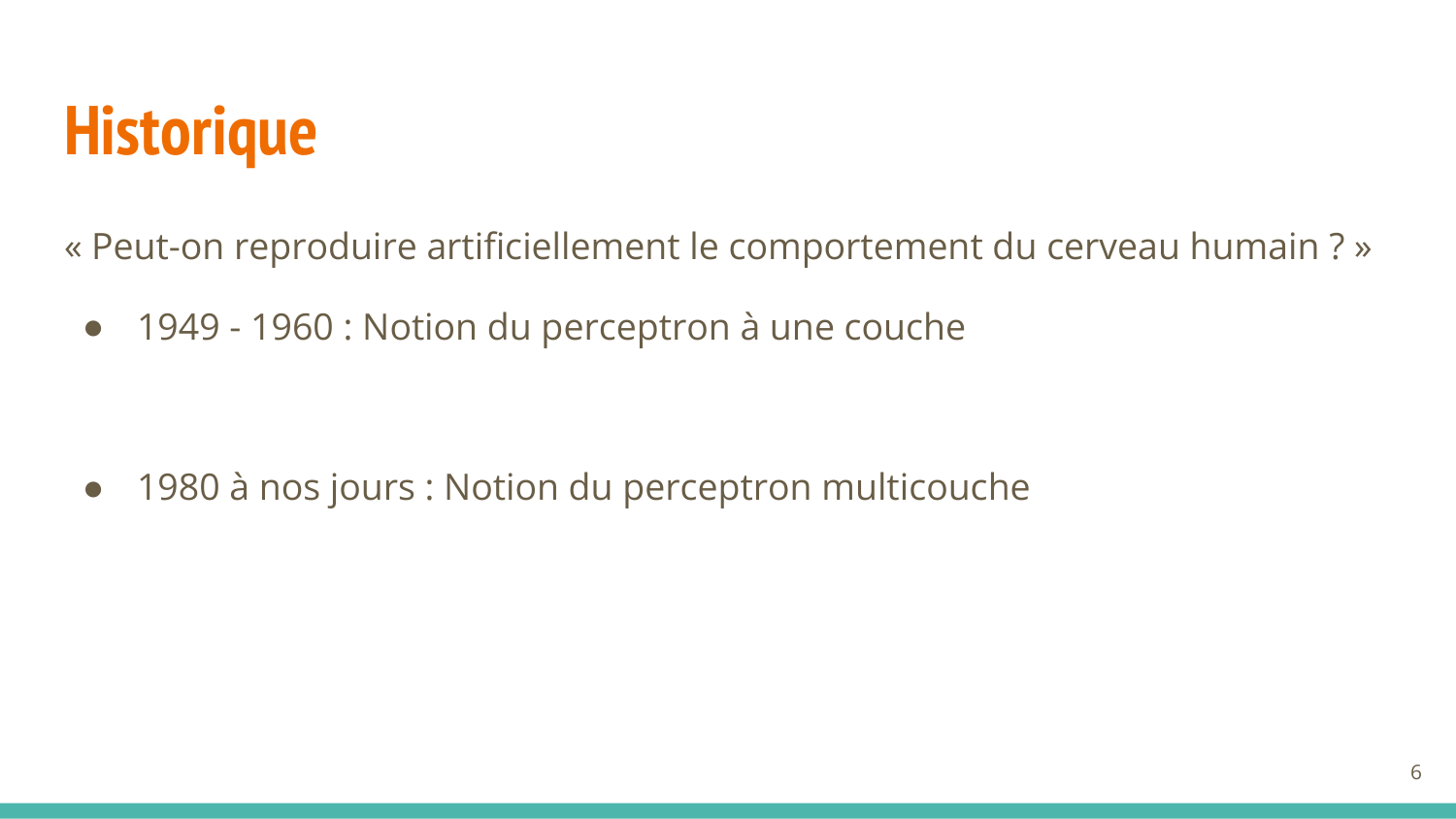

# Historique
« Peut-on reproduire artificiellement le comportement du cerveau humain ? »
1949 - 1960 : Notion du perceptron à une couche

1980 à nos jours : Notion du perceptron multicouche
6